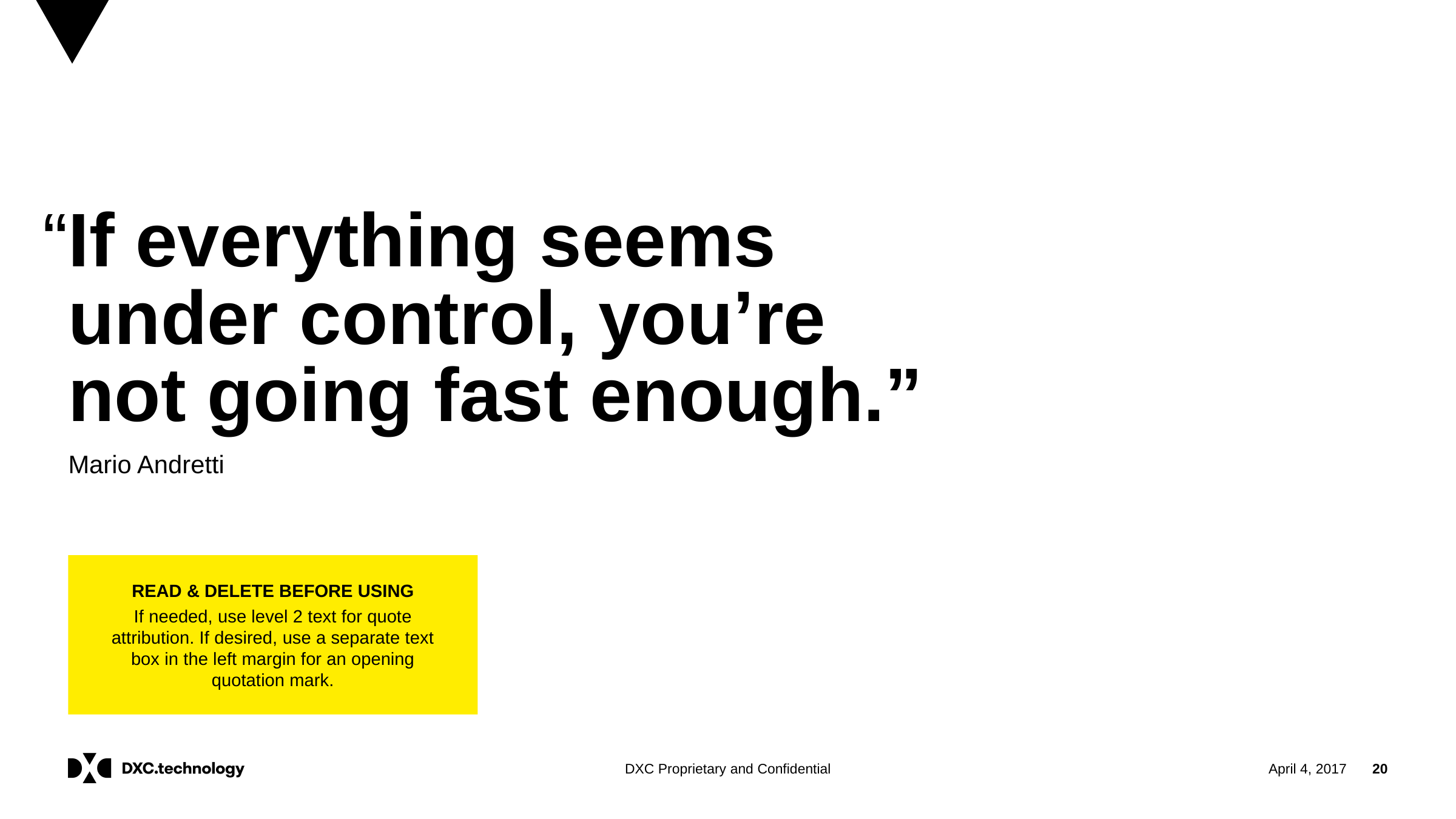

“
If everything seems
under control, you’re
not going fast enough.”
Mario Andretti
READ & DELETE BEFORE USING
If needed, use level 2 text for quote attribution. If desired, use a separate text box in the left margin for an opening quotation mark.